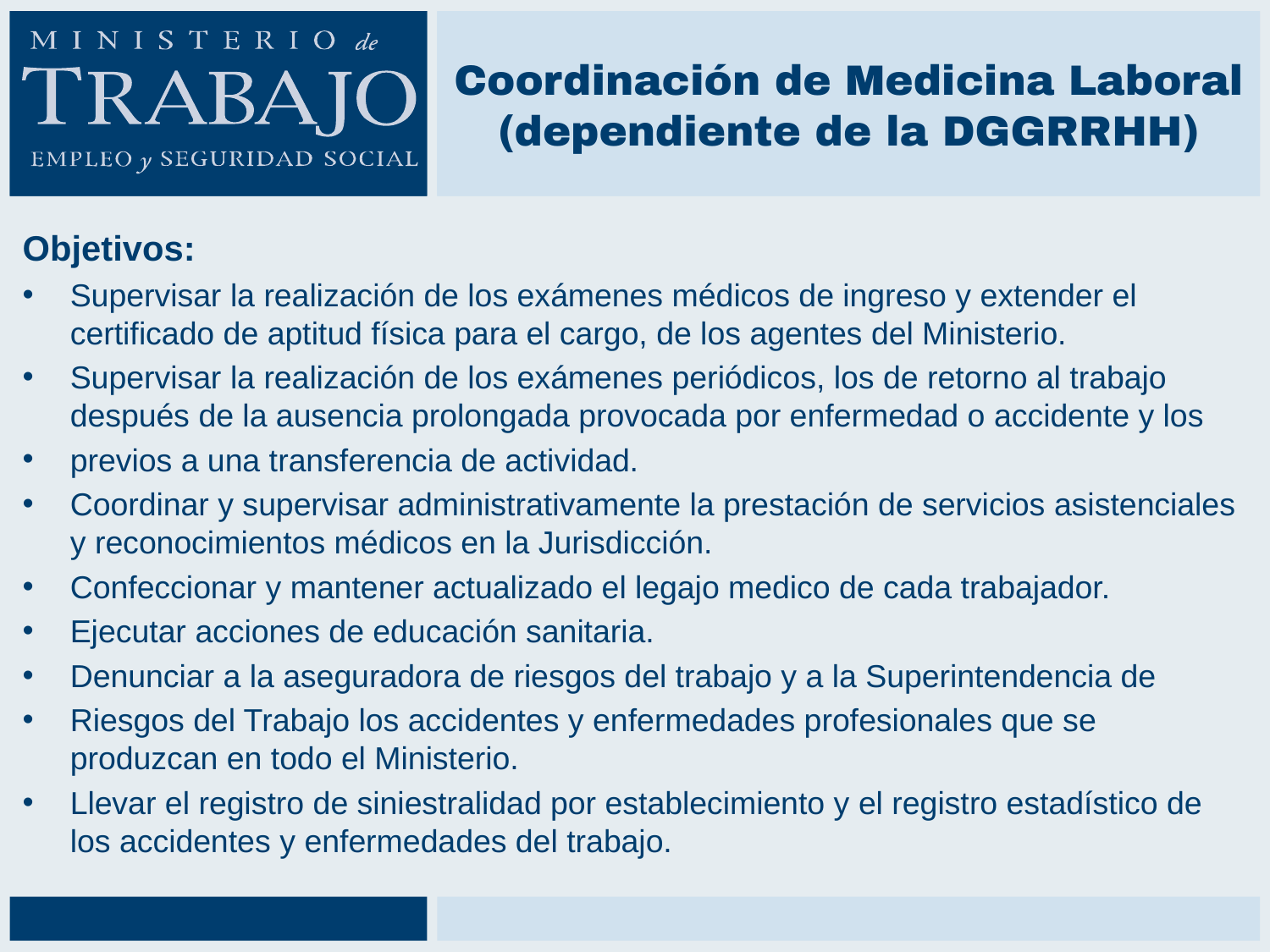

# Coordinación de Medicina Laboral (dependiente de la DGGRRHH)
Objetivos:
Supervisar la realización de los exámenes médicos de ingreso y extender el certificado de aptitud física para el cargo, de los agentes del Ministerio.
Supervisar la realización de los exámenes periódicos, los de retorno al trabajo después de la ausencia prolongada provocada por enfermedad o accidente y los
previos a una transferencia de actividad.
Coordinar y supervisar administrativamente la prestación de servicios asistenciales  y reconocimientos médicos en la Jurisdicción.
Confeccionar y mantener actualizado el legajo medico de cada trabajador.
Ejecutar acciones de educación sanitaria.
Denunciar a la aseguradora de riesgos del trabajo y a la Superintendencia de
Riesgos del Trabajo los accidentes y enfermedades profesionales que se produzcan en todo el Ministerio.
Llevar el registro de siniestralidad por establecimiento y el registro estadístico de los accidentes y enfermedades del trabajo.